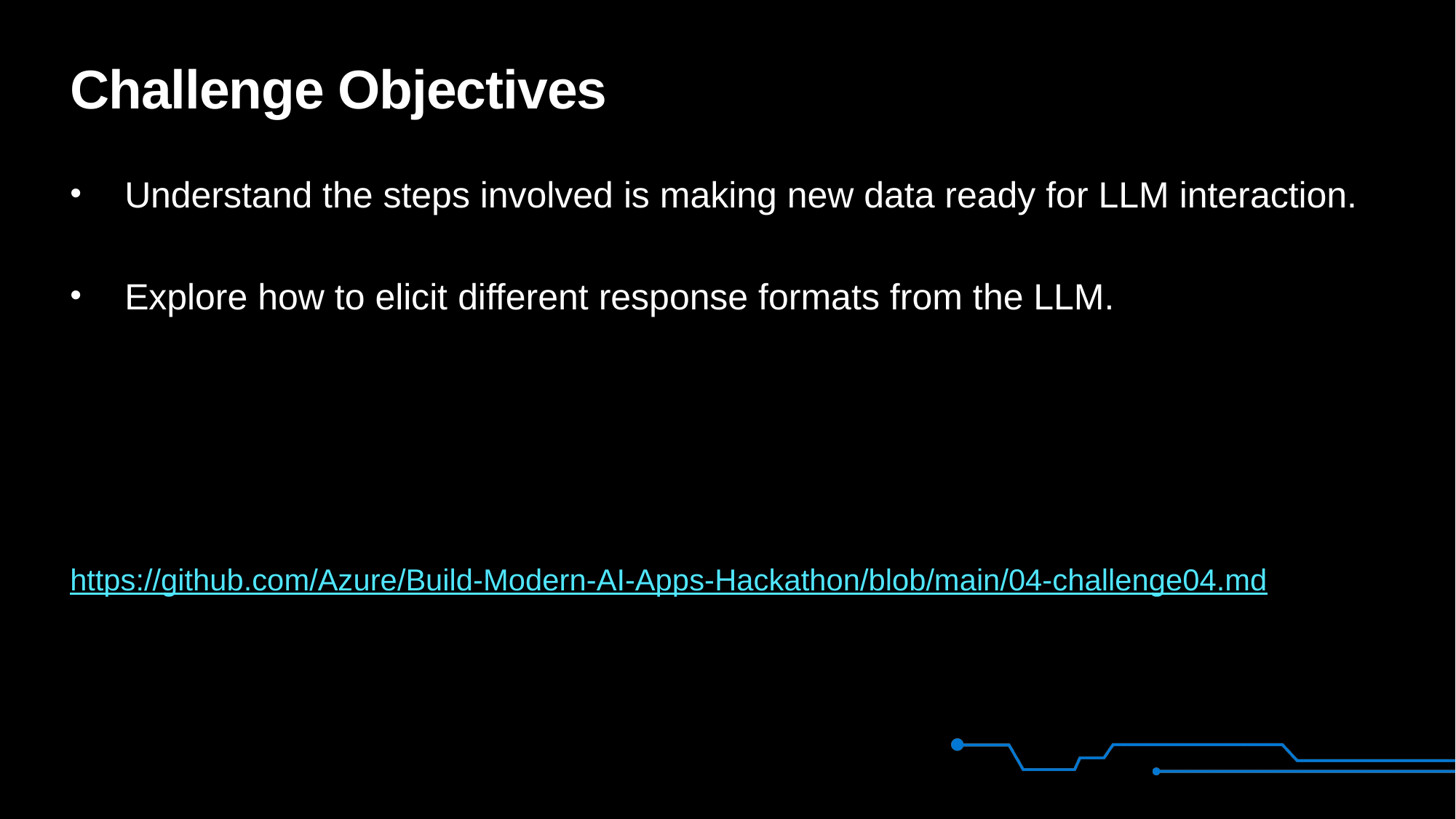

# Challenge Objectives
Understand the steps involved is making new data ready for LLM interaction.

Explore how to elicit different response formats from the LLM.

https://github.com/Azure/Build-Modern-AI-Apps-Hackathon/blob/main/04-challenge04.md